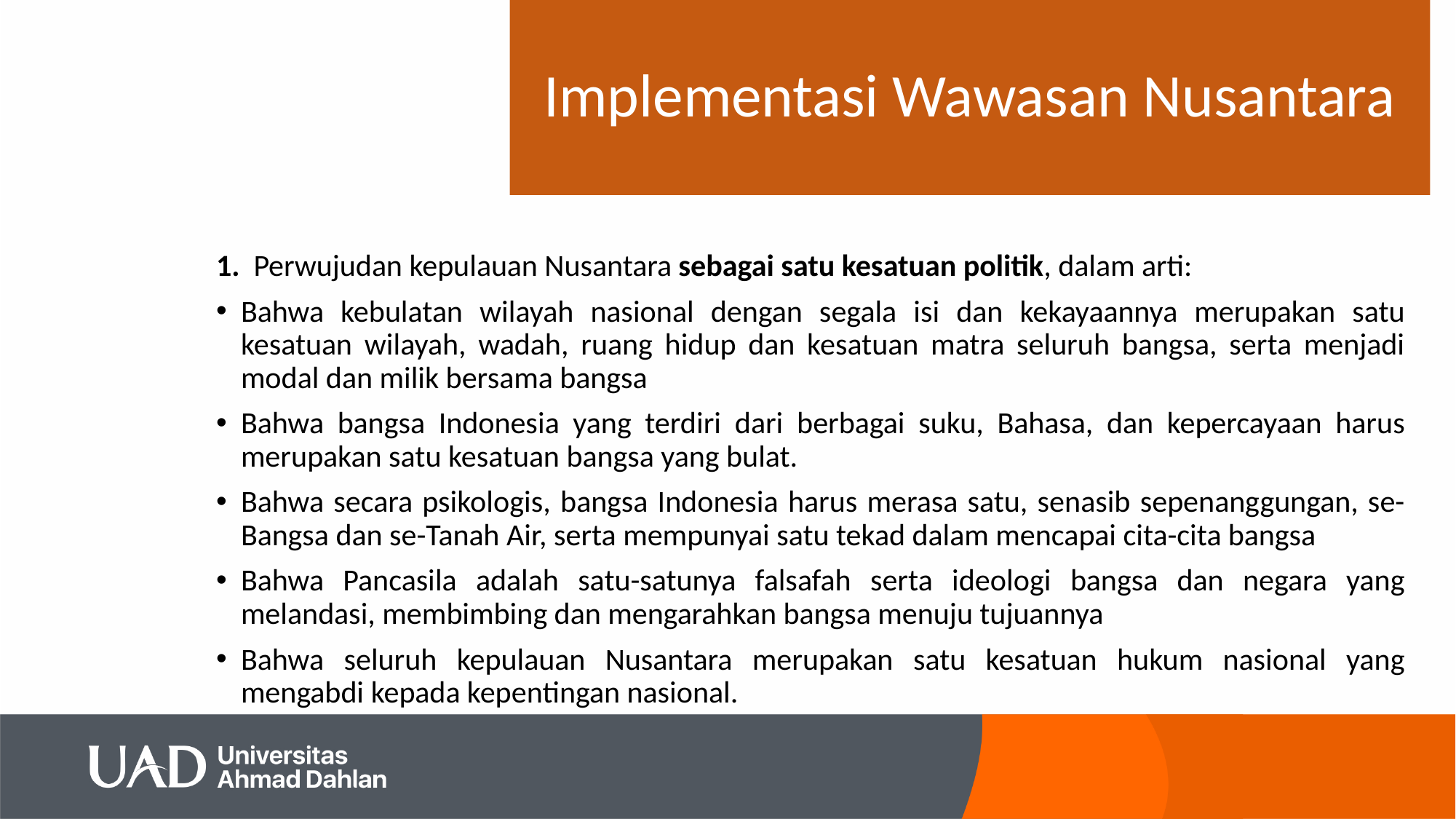

Implementasi Wawasan Nusantara

1.  Perwujudan kepulauan Nusantara sebagai satu kesatuan politik, dalam arti:
Bahwa kebulatan wilayah nasional dengan segala isi dan kekayaannya merupakan satu kesatuan wilayah, wadah, ruang hidup dan kesatuan matra seluruh bangsa, serta menjadi modal dan milik bersama bangsa
Bahwa bangsa Indonesia yang terdiri dari berbagai suku, Bahasa, dan kepercayaan harus merupakan satu kesatuan bangsa yang bulat.
Bahwa secara psikologis, bangsa Indonesia harus merasa satu, senasib sepenanggungan, se-Bangsa dan se-Tanah Air, serta mempunyai satu tekad dalam mencapai cita-cita bangsa
Bahwa Pancasila adalah satu-satunya falsafah serta ideologi bangsa dan negara yang melandasi, membimbing dan mengarahkan bangsa menuju tujuannya
Bahwa seluruh kepulauan Nusantara merupakan satu kesatuan hukum nasional yang mengabdi kepada kepentingan nasional.